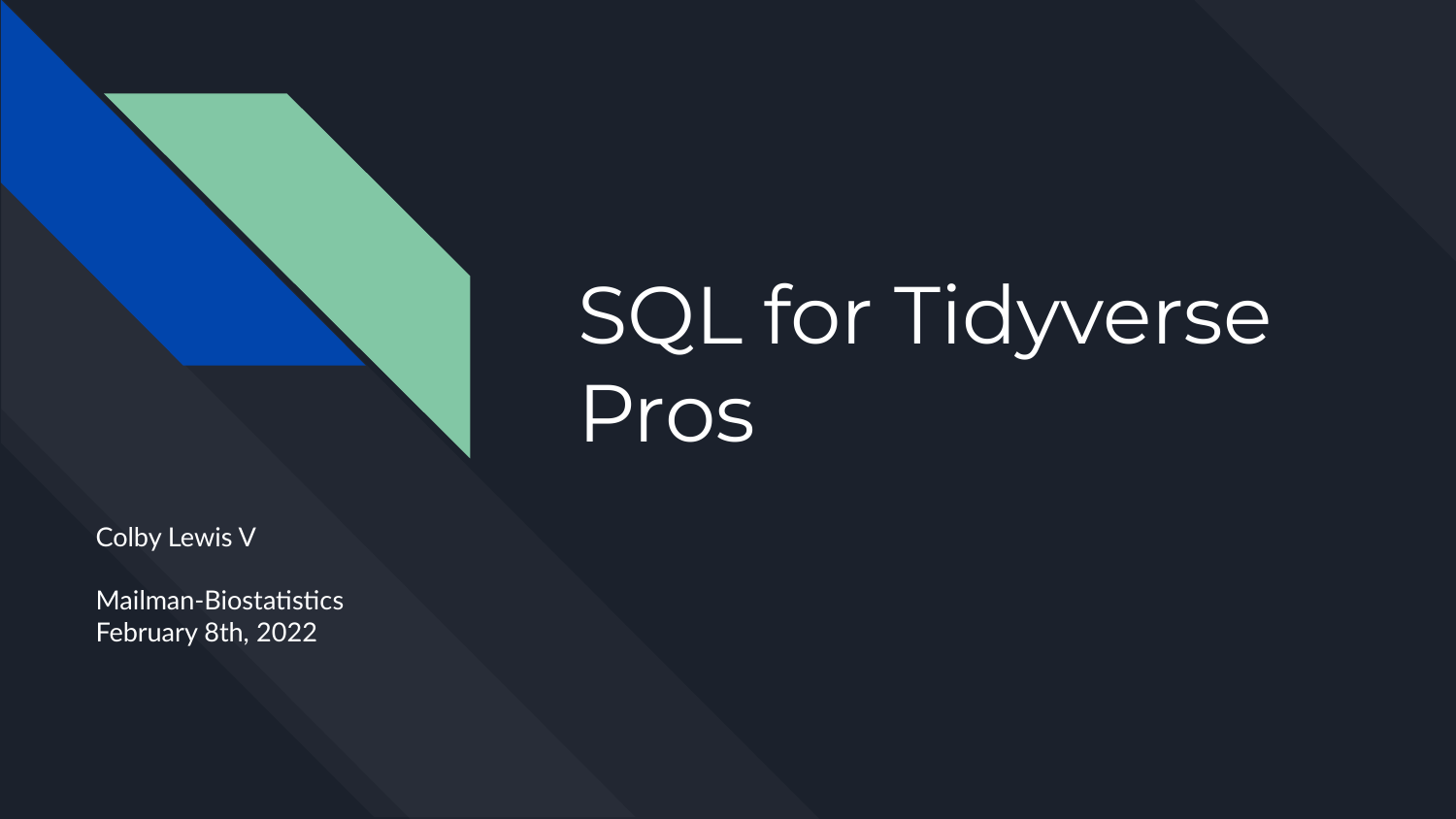

# SQL for Tidyverse Pros
Colby Lewis V

Mailman-Biostatistics
February 8th, 2022